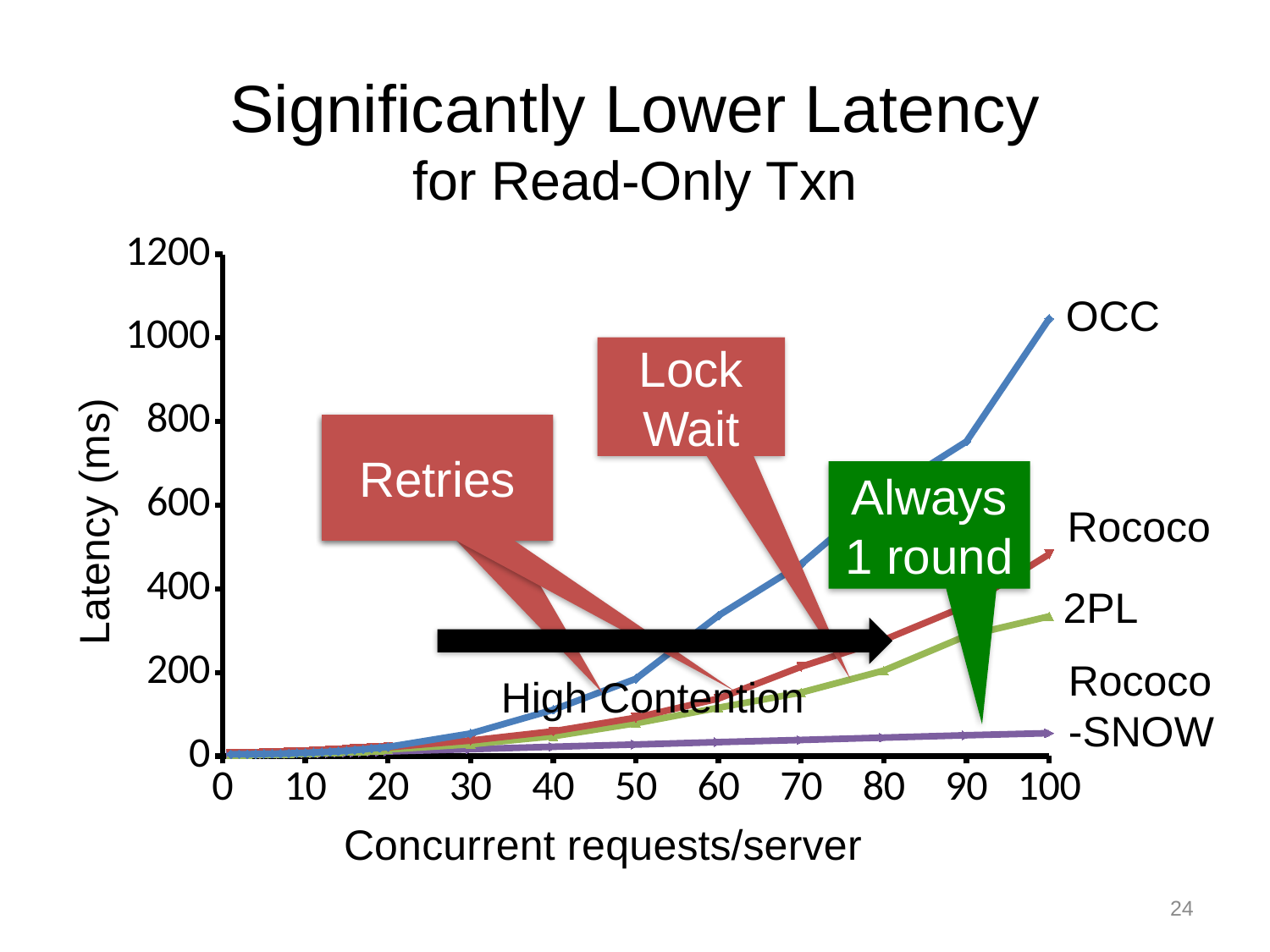

# Significantly Lower Latency for Read-Only Txn

### Chart

| Category | OCC | Rococo | 2PL | Rococo-SNOW |
|---|---|---|---|---|
OCC
Lock Wait

Retries
Always 1 round
Rococo
2PL

High Contention
Rococo
-SNOW
24